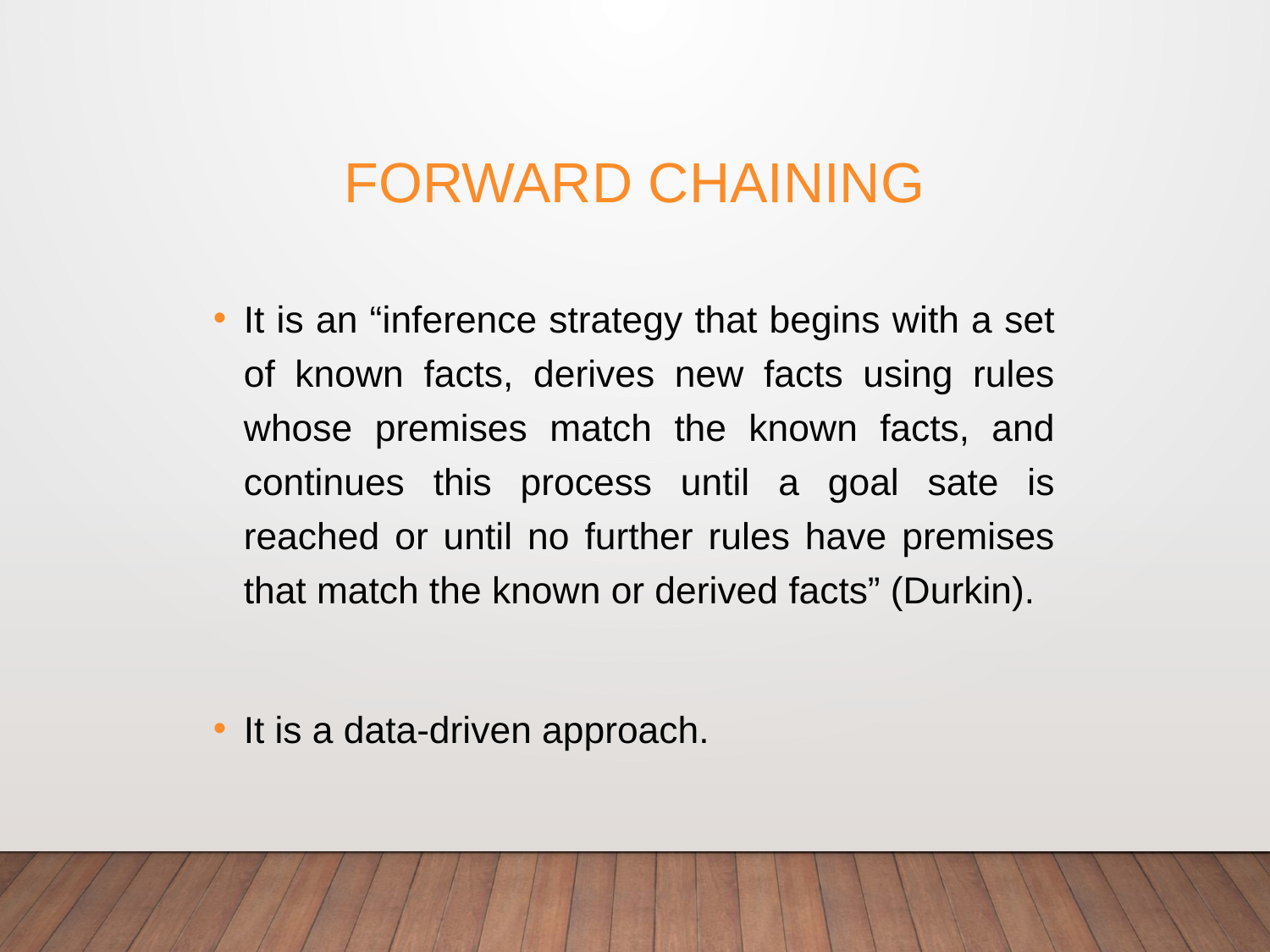

# Forward Chaining
It is an “inference strategy that begins with a set of known facts, derives new facts using rules whose premises match the known facts, and continues this process until a goal sate is reached or until no further rules have premises that match the known or derived facts” (Durkin).

It is a data-driven approach.